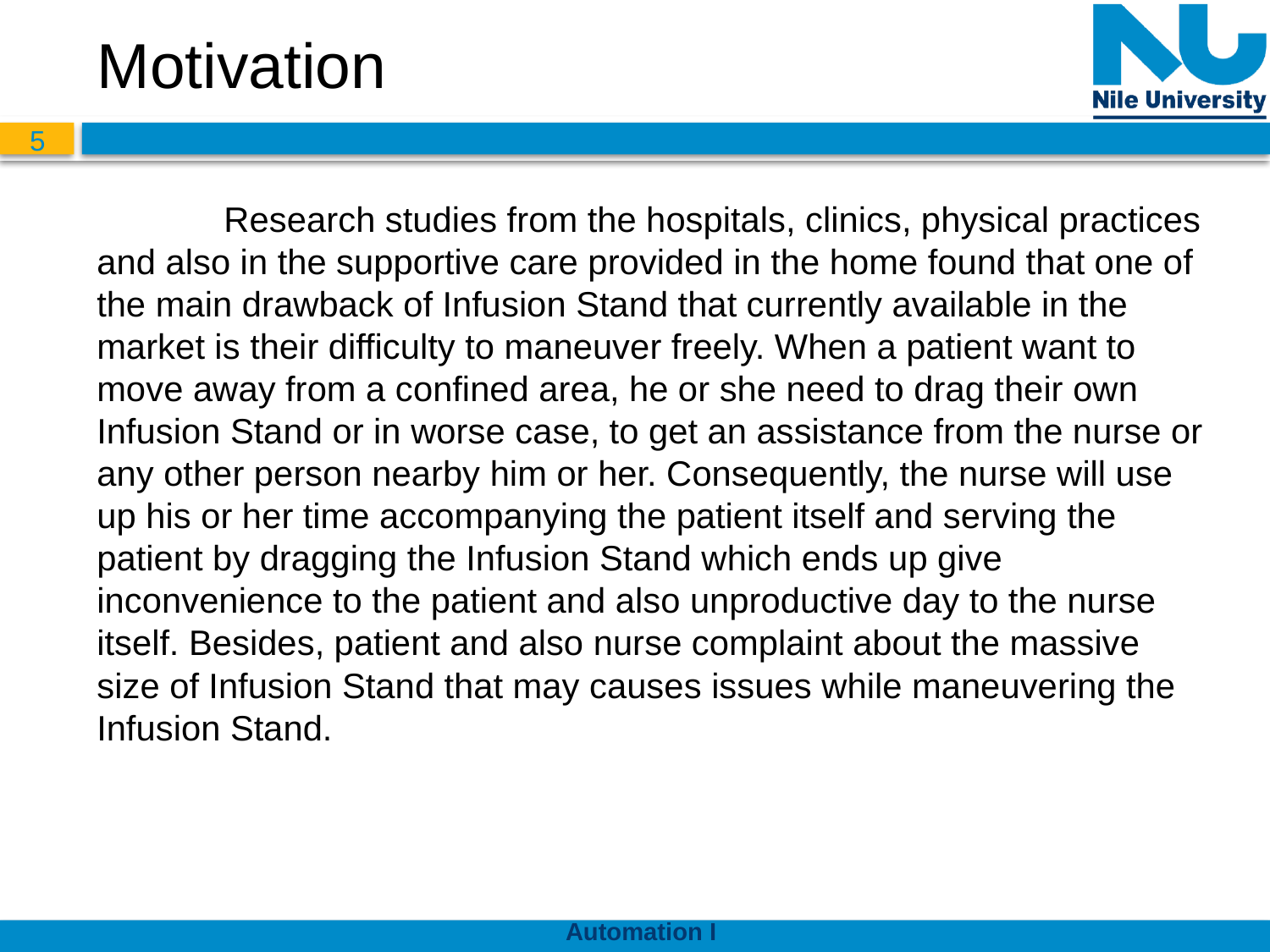

# Motivation
	Research studies from the hospitals, clinics, physical practices and also in the supportive care provided in the home found that one of the main drawback of Infusion Stand that currently available in the market is their difficulty to maneuver freely. When a patient want to move away from a confined area, he or she need to drag their own Infusion Stand or in worse case, to get an assistance from the nurse or any other person nearby him or her. Consequently, the nurse will use up his or her time accompanying the patient itself and serving the patient by dragging the Infusion Stand which ends up give inconvenience to the patient and also unproductive day to the nurse itself. Besides, patient and also nurse complaint about the massive size of Infusion Stand that may causes issues while maneuvering the Infusion Stand.